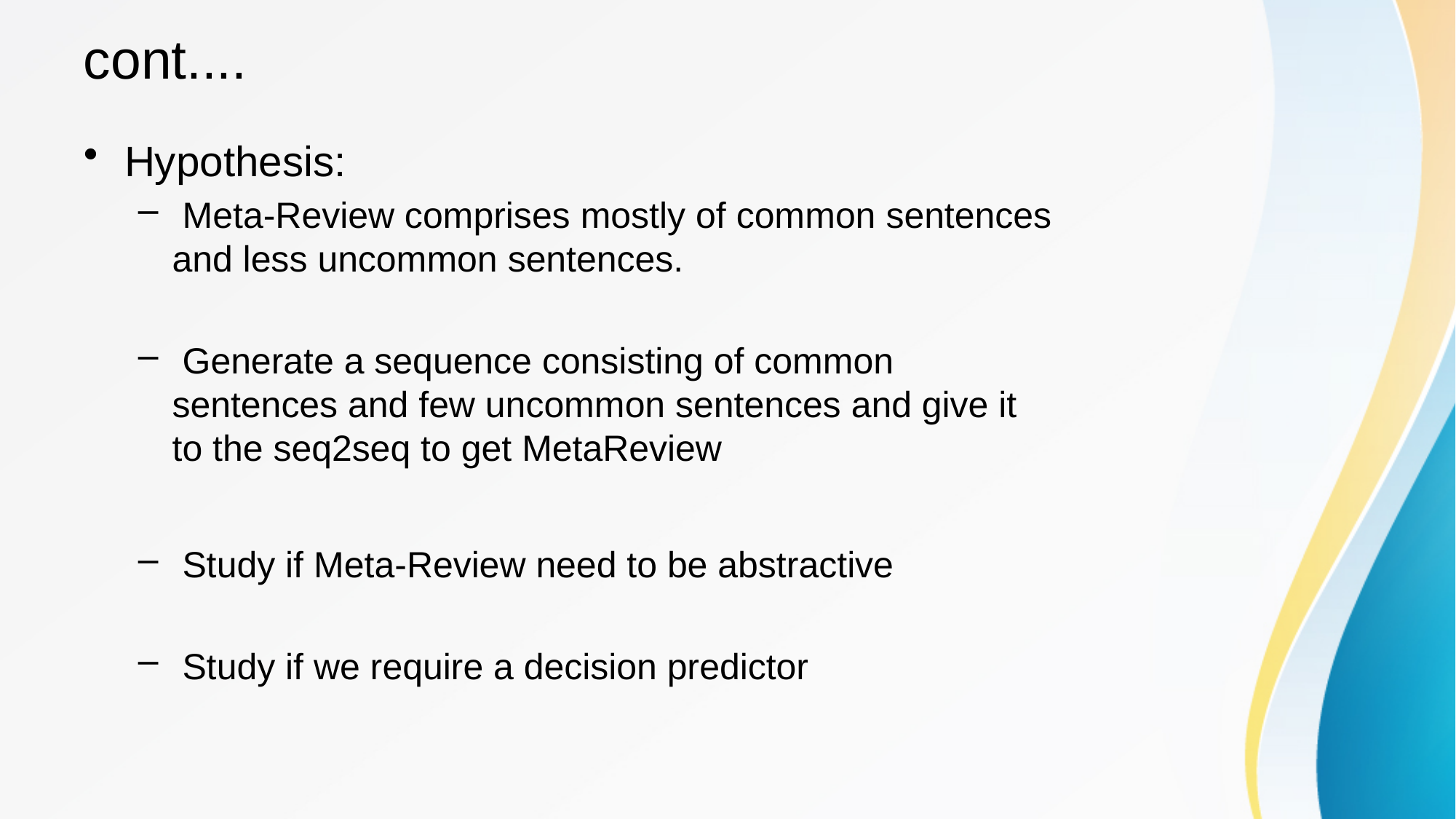

# cont....
Hypothesis:
 Meta-Review comprises mostly of common sentences and less uncommon sentences.

 Generate a sequence consisting of common sentences and few uncommon sentences and give it to the seq2seq to get MetaReview

 Study if Meta-Review need to be abstractive

 Study if we require a decision predictor